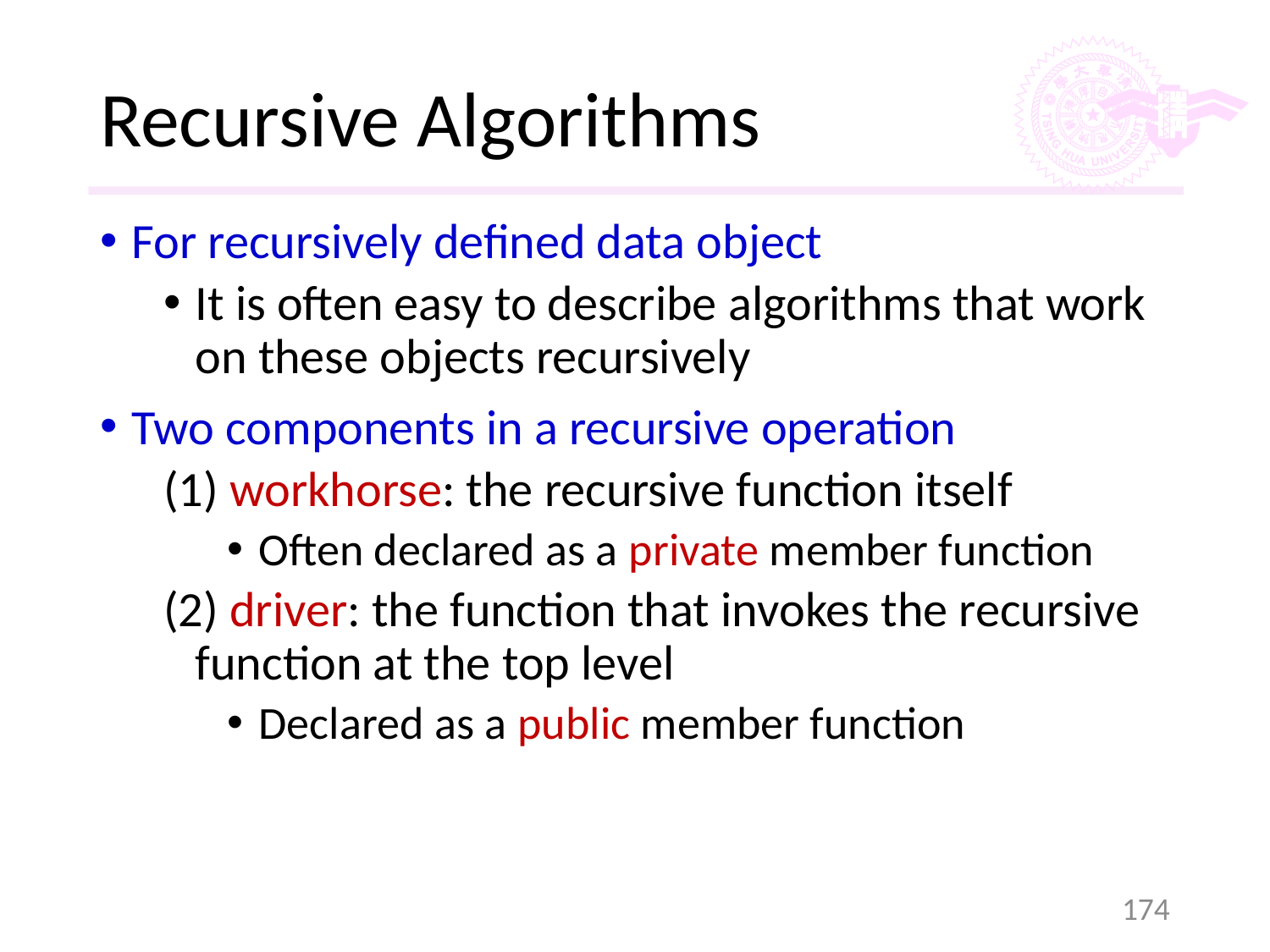

# Recursive Algorithms
For recursively defined data object
It is often easy to describe algorithms that work on these objects recursively
Two components in a recursive operation
(1) workhorse: the recursive function itself
Often declared as a private member function
(2) driver: the function that invokes the recursive function at the top level
Declared as a public member function
174